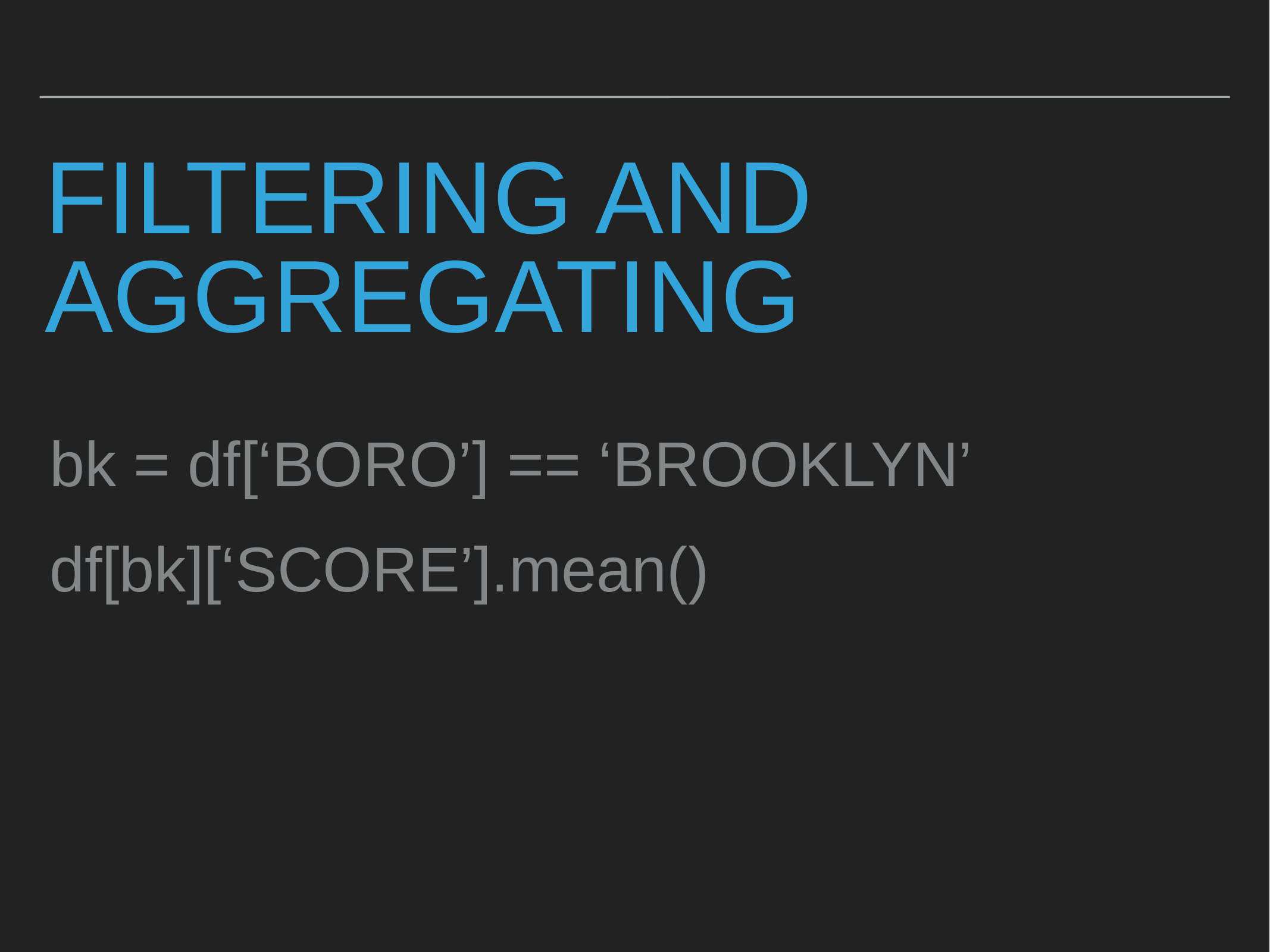

# Filtering and Aggregating
bk = df[‘BORO’] == ‘BROOKLYN’
df[bk][‘SCORE’].mean()